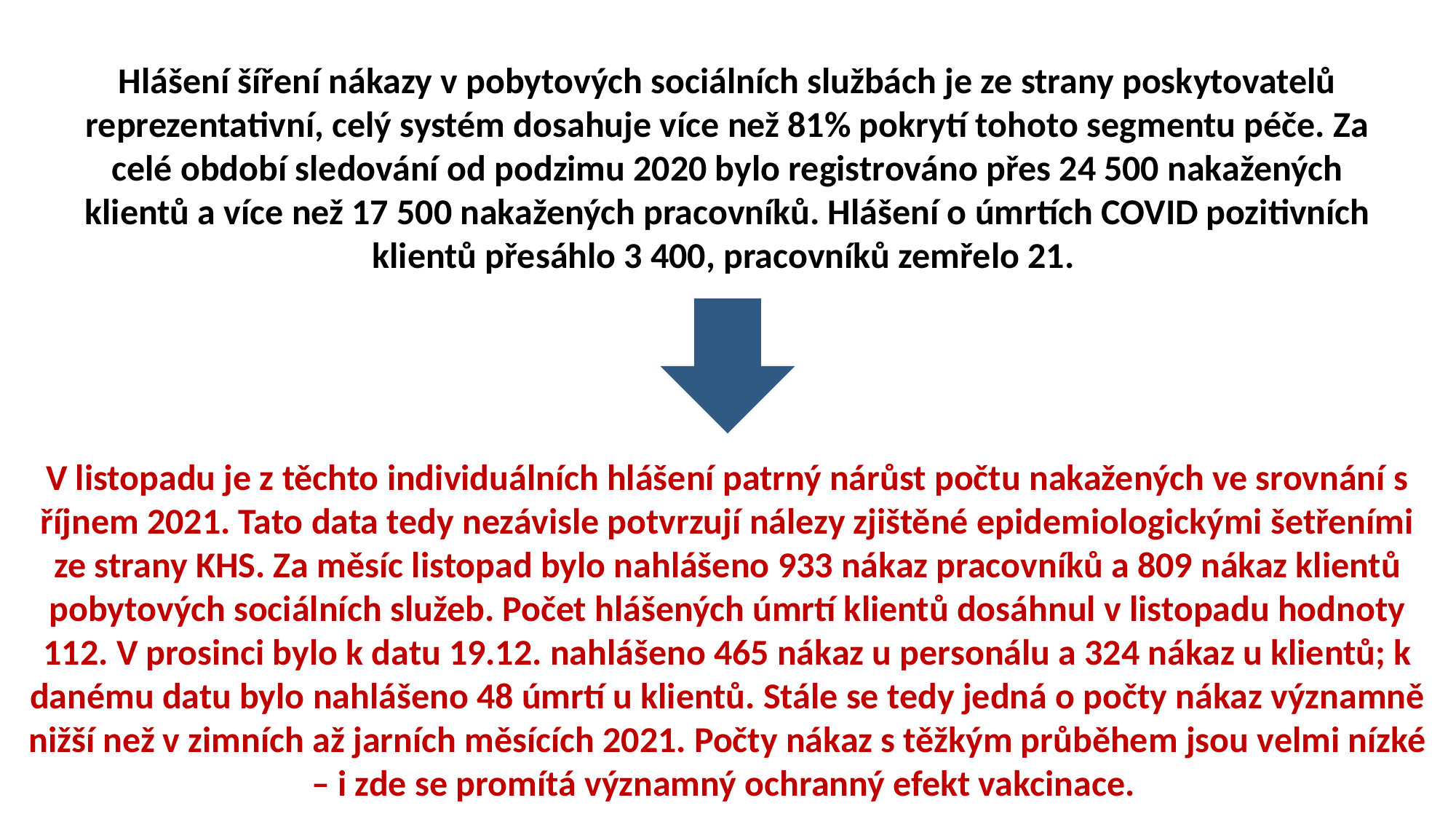

Hlášení šíření nákazy v pobytových sociálních službách je ze strany poskytovatelů reprezentativní, celý systém dosahuje více než 81% pokrytí tohoto segmentu péče. Za celé období sledování od podzimu 2020 bylo registrováno přes 24 500 nakažených klientů a více než 17 500 nakažených pracovníků. Hlášení o úmrtích COVID pozitivních klientů přesáhlo 3 400, pracovníků zemřelo 21.

V listopadu je z těchto individuálních hlášení patrný nárůst počtu nakažených ve srovnání s říjnem 2021. Tato data tedy nezávisle potvrzují nálezy zjištěné epidemiologickými šetřeními ze strany KHS. Za měsíc listopad bylo nahlášeno 933 nákaz pracovníků a 809 nákaz klientů pobytových sociálních služeb. Počet hlášených úmrtí klientů dosáhnul v listopadu hodnoty 112. V prosinci bylo k datu 19.12. nahlášeno 465 nákaz u personálu a 324 nákaz u klientů; k danému datu bylo nahlášeno 48 úmrtí u klientů. Stále se tedy jedná o počty nákaz významně nižší než v zimních až jarních měsících 2021. Počty nákaz s těžkým průběhem jsou velmi nízké – i zde se promítá významný ochranný efekt vakcinace.